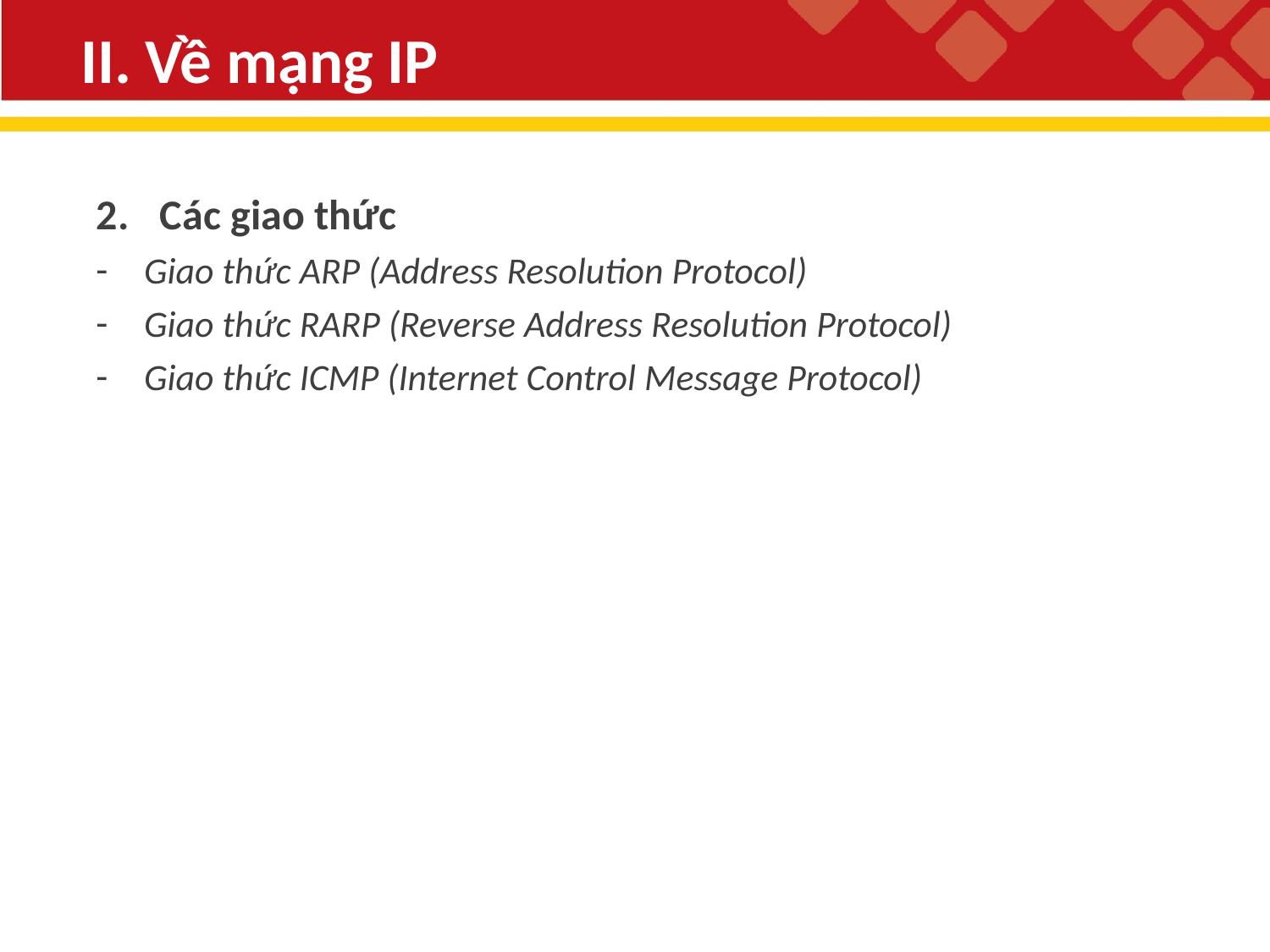

# II. Về mạng IP
Các giao thức
Giao thức ARP (Address Resolution Protocol)
Giao thức RARP (Reverse Address Resolution Protocol)
Giao thức ICMP (Internet Control Message Protocol)